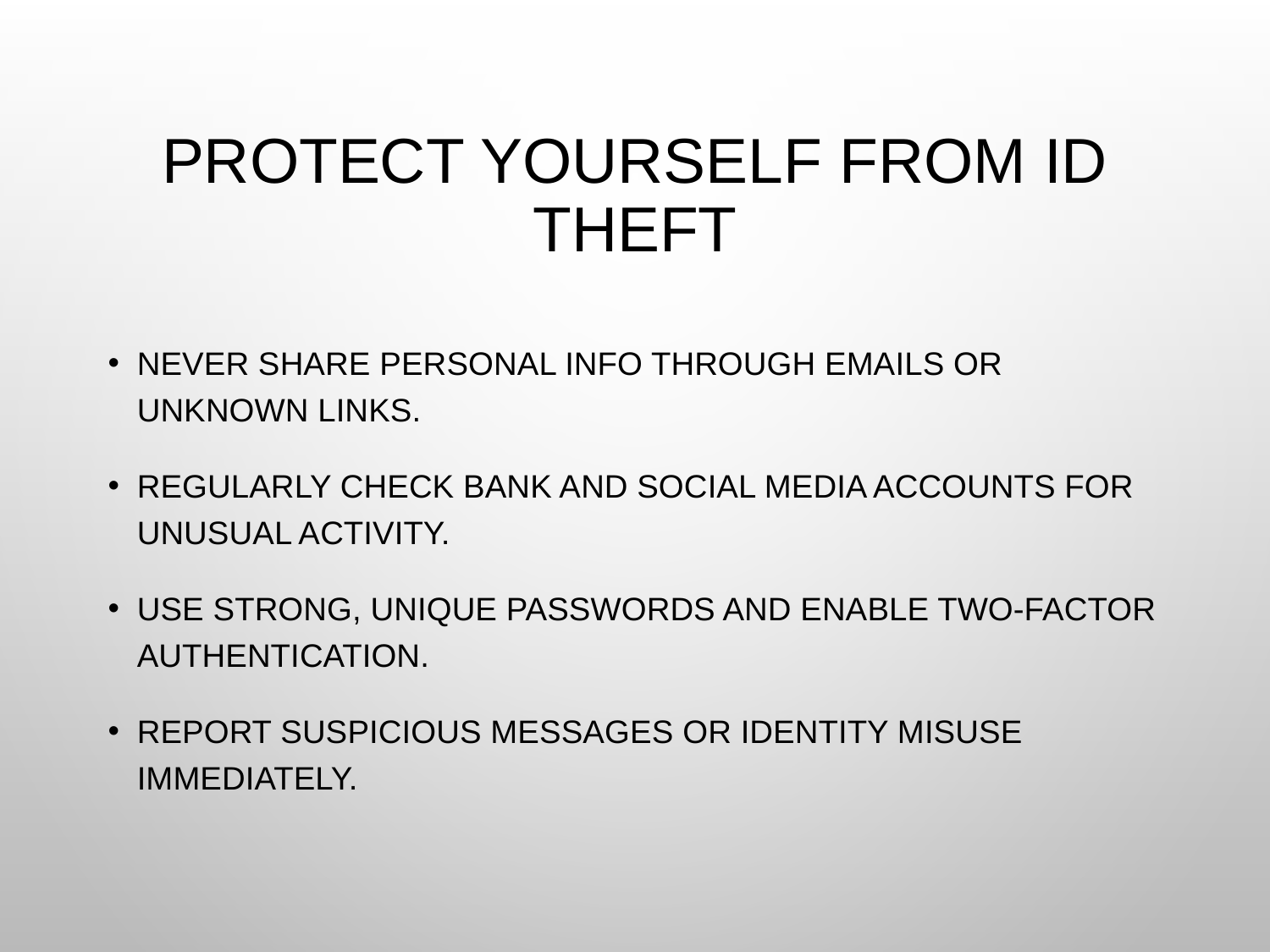

# Protect Yourself from ID Theft
Never share personal info through emails or unknown links.
Regularly check bank and social media accounts for unusual activity.
use strong, unique passwords and enable two-factor authentication.
report suspicious messages or identity misuse immediately.